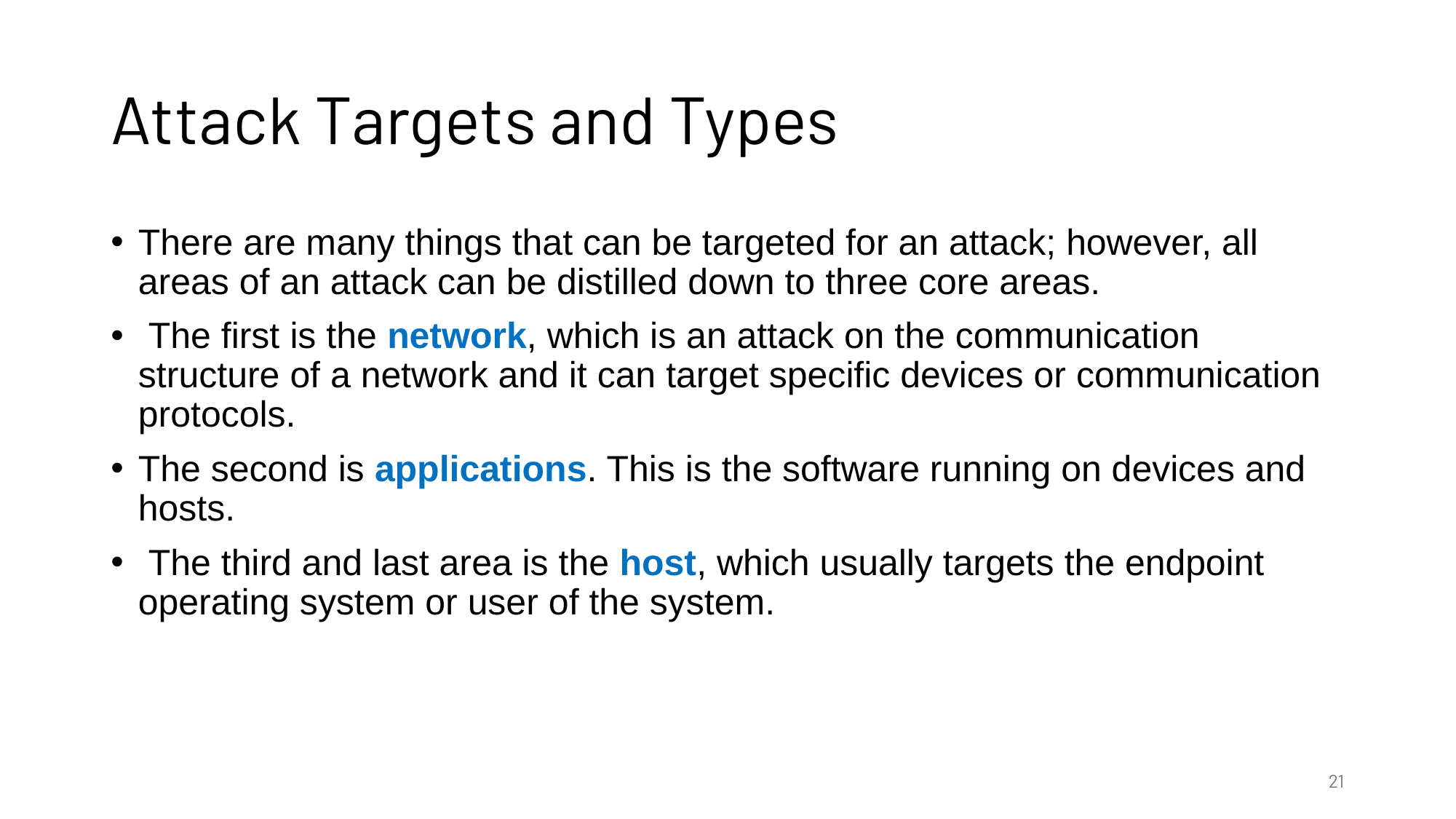

# Attack Targets and Types
There are many things that can be targeted for an attack; however, all areas of an attack can be distilled down to three core areas.
 The first is the network, which is an attack on the communication structure of a network and it can target specific devices or communication protocols.
The second is applications. This is the software running on devices and hosts.
 The third and last area is the host, which usually targets the endpoint operating system or user of the system.
21